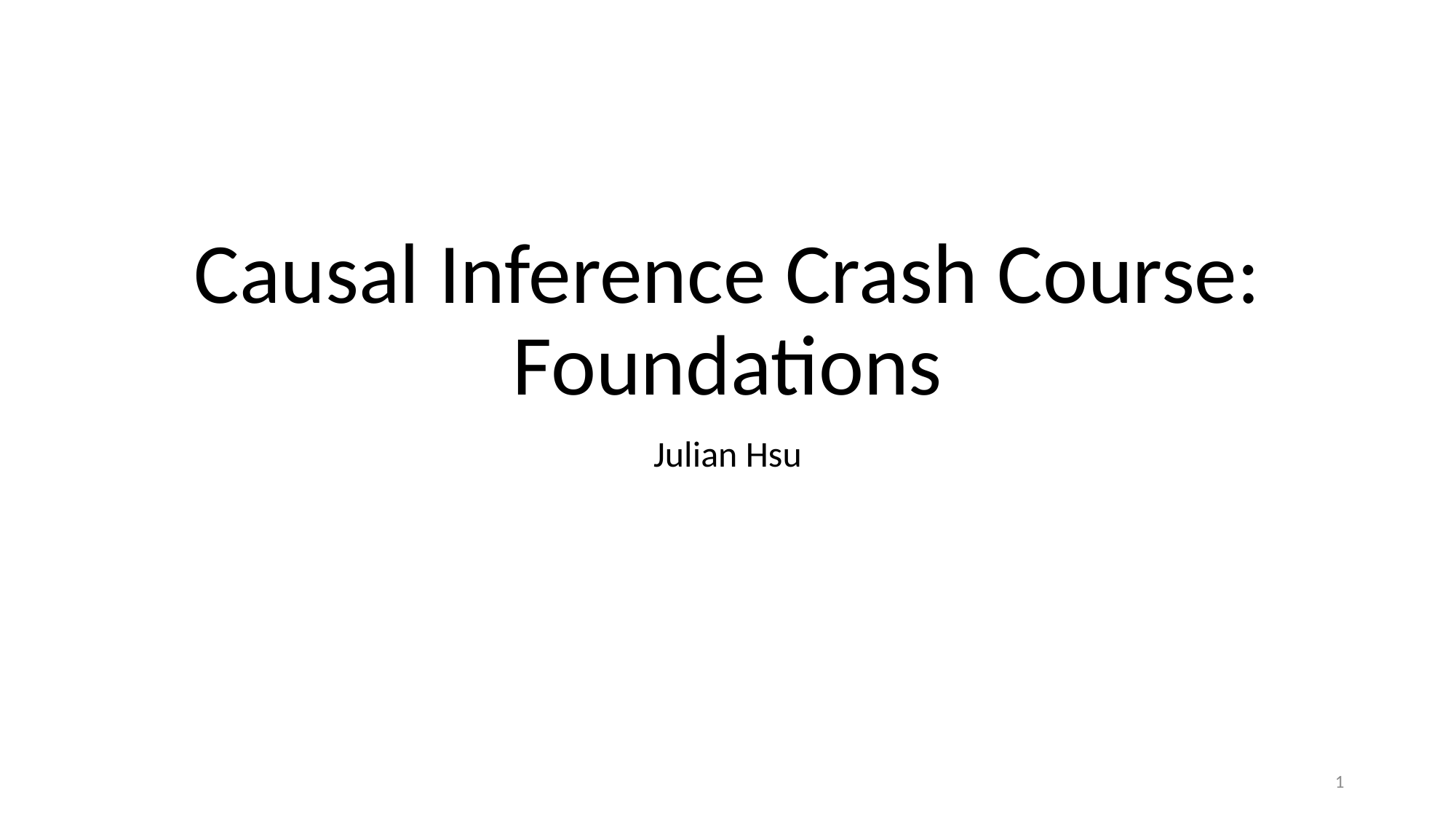

# Causal Inference Crash Course: Foundations
Julian Hsu
1